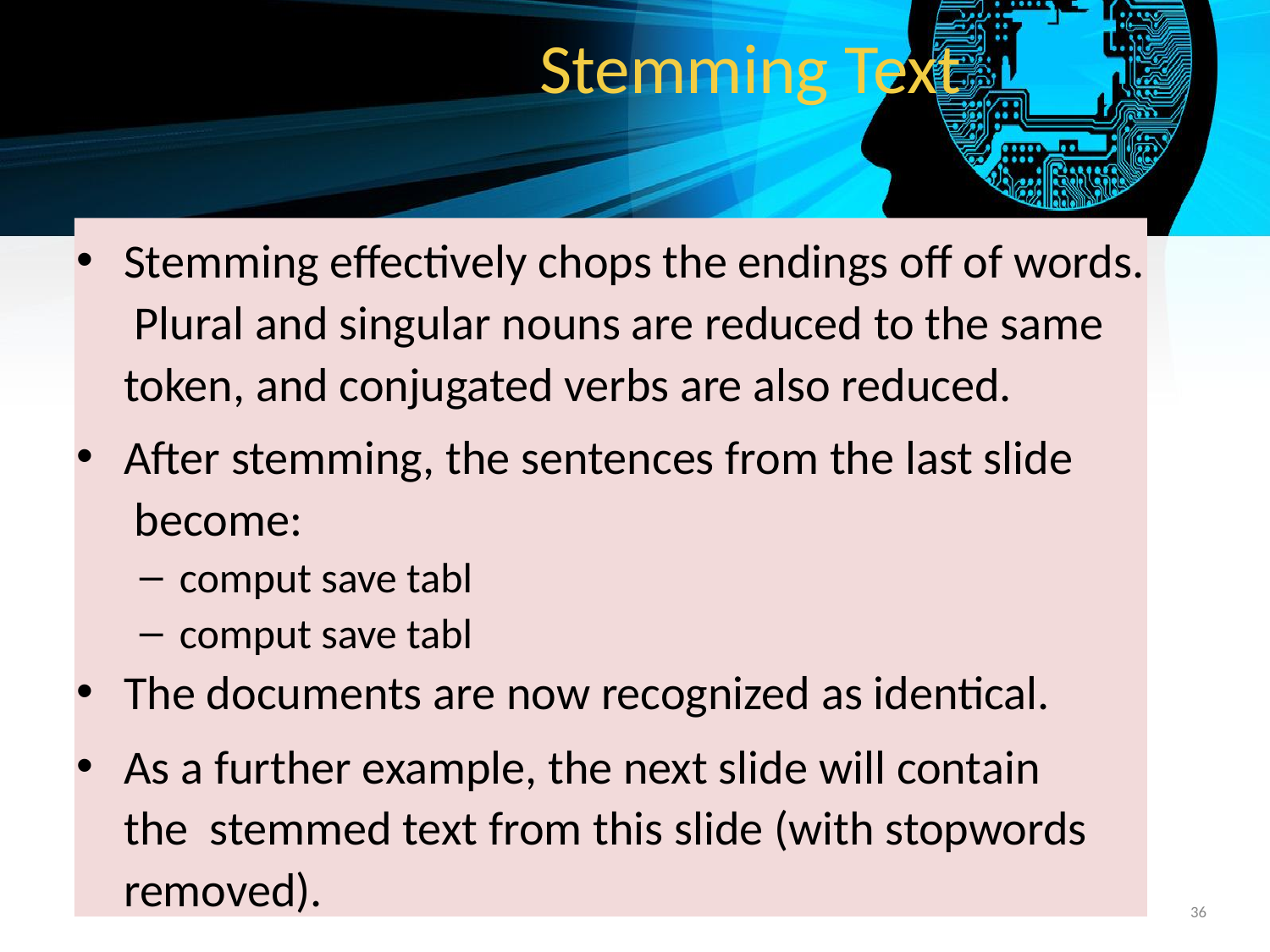

# Stemming Text
Stemming effectively chops the endings off of words.  Plural and singular nouns are reduced to the same  token, and conjugated verbs are also reduced.
After stemming, the sentences from the last slide  become:
comput save tabl
comput save tabl
The documents are now recognized as identical.
As a further example, the next slide will contain the  stemmed text from this slide (with stopwords  removed).
36